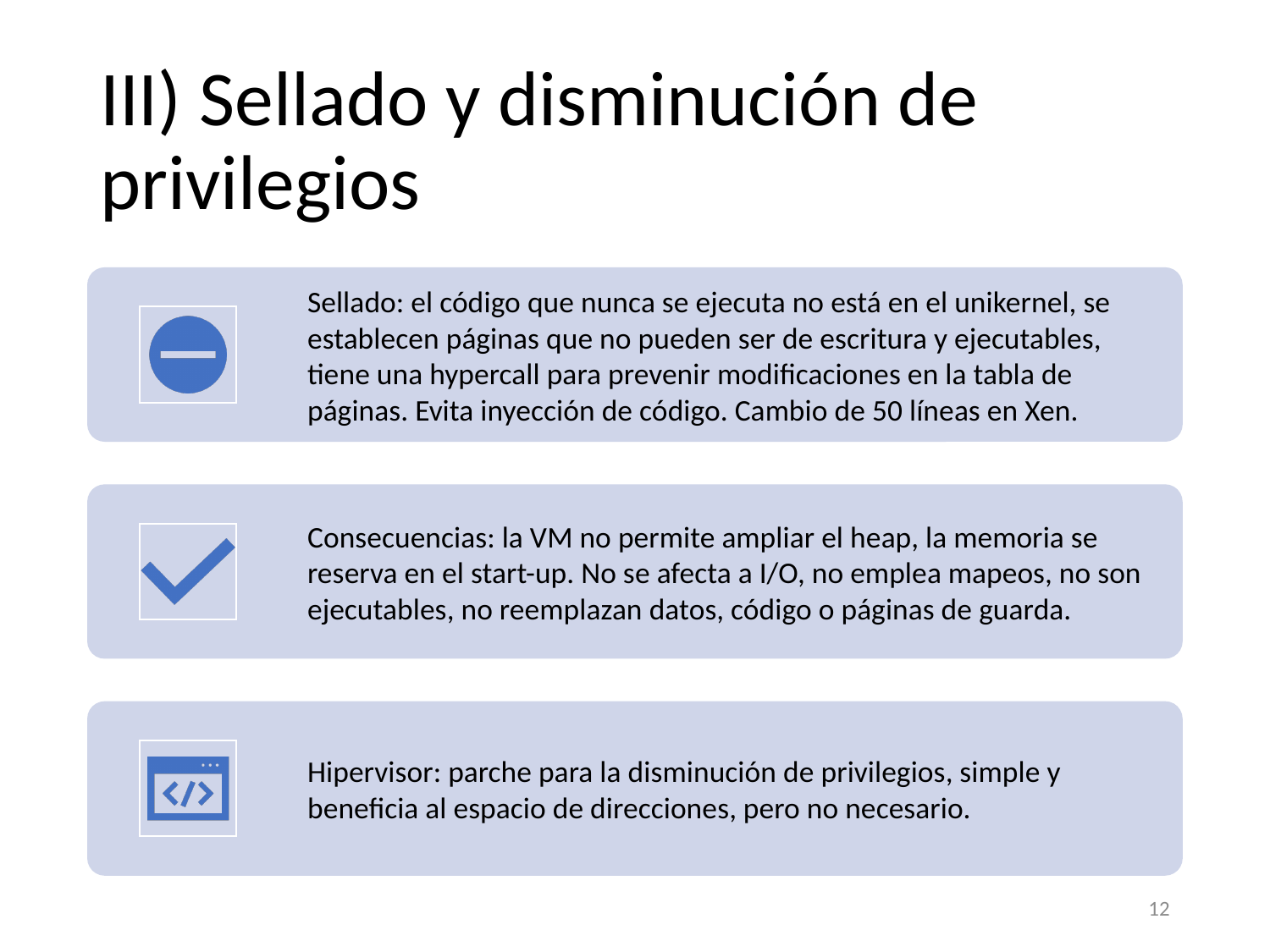

# III) Sellado y disminución de privilegios
Sellado: el código que nunca se ejecuta no está en el unikernel, se establecen páginas que no pueden ser de escritura y ejecutables, tiene una hypercall para prevenir modificaciones en la tabla de páginas. Evita inyección de código. Cambio de 50 líneas en Xen.
Consecuencias: la VM no permite ampliar el heap, la memoria se reserva en el start-up. No se afecta a I/O, no emplea mapeos, no son ejecutables, no reemplazan datos, código o páginas de guarda.
Hipervisor: parche para la disminución de privilegios, simple y beneficia al espacio de direcciones, pero no necesario.
12